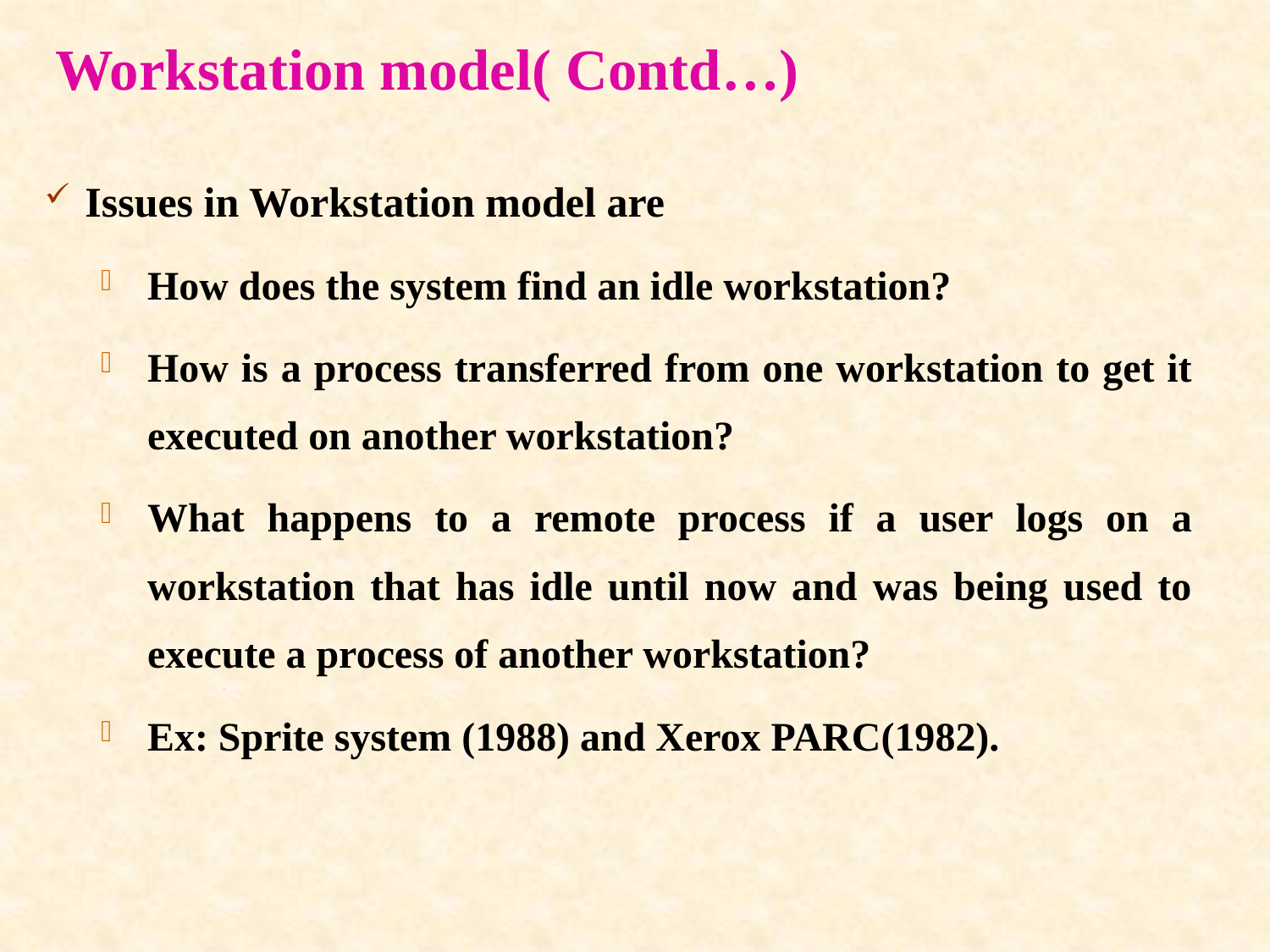

# Workstation model( Contd…)
Issues in Workstation model are
How does the system find an idle workstation?
How is a process transferred from one workstation to get it executed on another workstation?
What happens to a remote process if a user logs on a workstation that has idle until now and was being used to execute a process of another workstation?
Ex: Sprite system (1988) and Xerox PARC(1982).